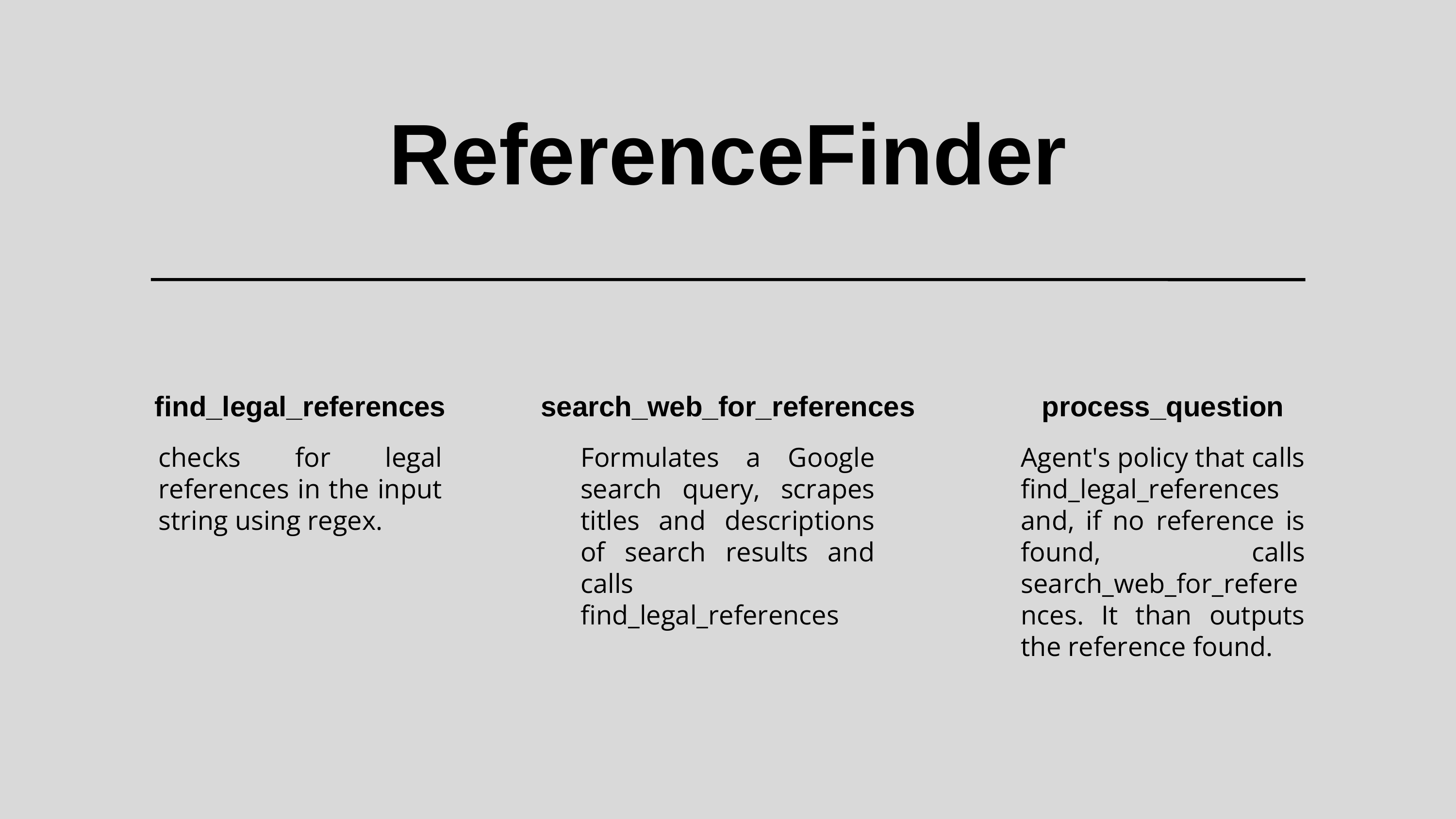

ReferenceFinder

find_legal_references
search_web_for_references
process_question
checks for legal references in the input string using regex.
Formulates a Google search query, scrapes titles and descriptions of search results and calls find_legal_references
Agent's policy that calls find_legal_references and, if no reference is found, calls search_web_for_references. It than outputs the reference found.